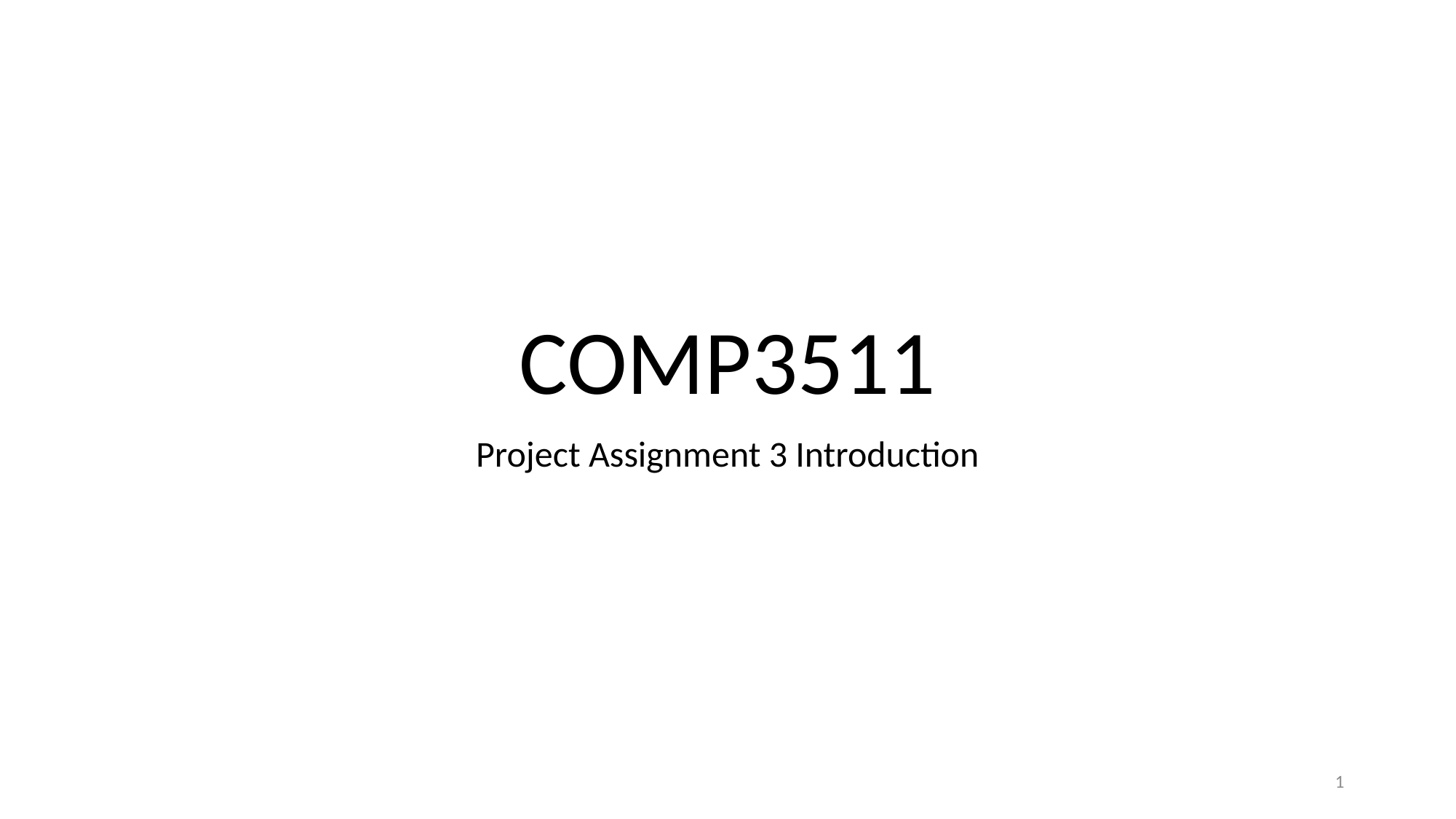

# COMP3511
Project Assignment 3 Introduction
1